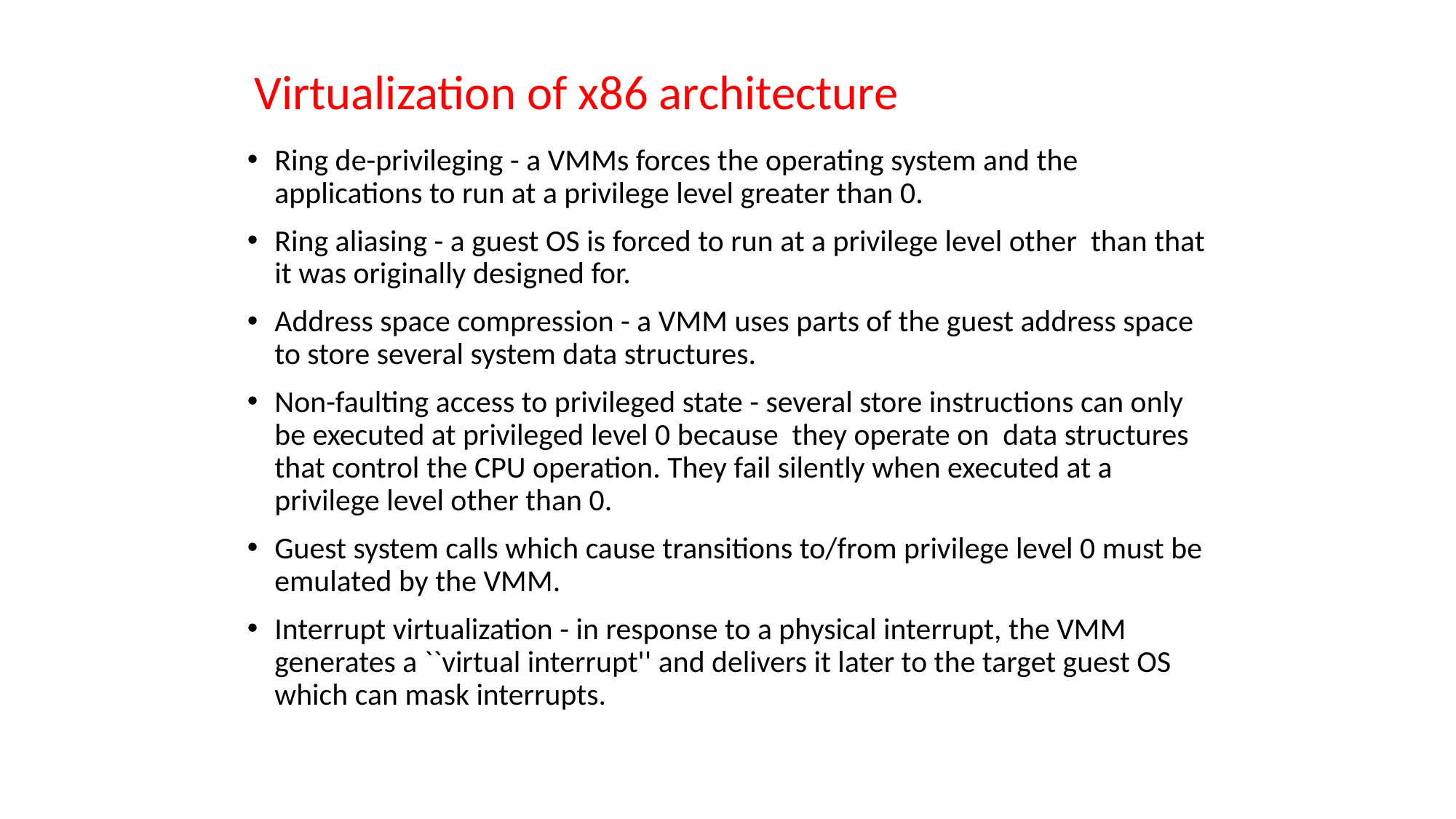

# Virtualization of x86 architecture
Ring de-privileging - a VMMs forces the operating system and the applications to run at a privilege level greater than 0.
Ring aliasing - a guest OS is forced to run at a privilege level other  than that it was originally designed for.
Address space compression - a VMM uses parts of the guest address space to store several system data structures.
Non-faulting access to privileged state - several store instructions can only be executed at privileged level 0 because  they operate on  data structures that control the CPU operation. They fail silently when executed at a privilege level other than 0.
Guest system calls which cause transitions to/from privilege level 0 must be emulated by the VMM.
Interrupt virtualization - in response to a physical interrupt, the VMM generates a ``virtual interrupt'' and delivers it later to the target guest OS which can mask interrupts.